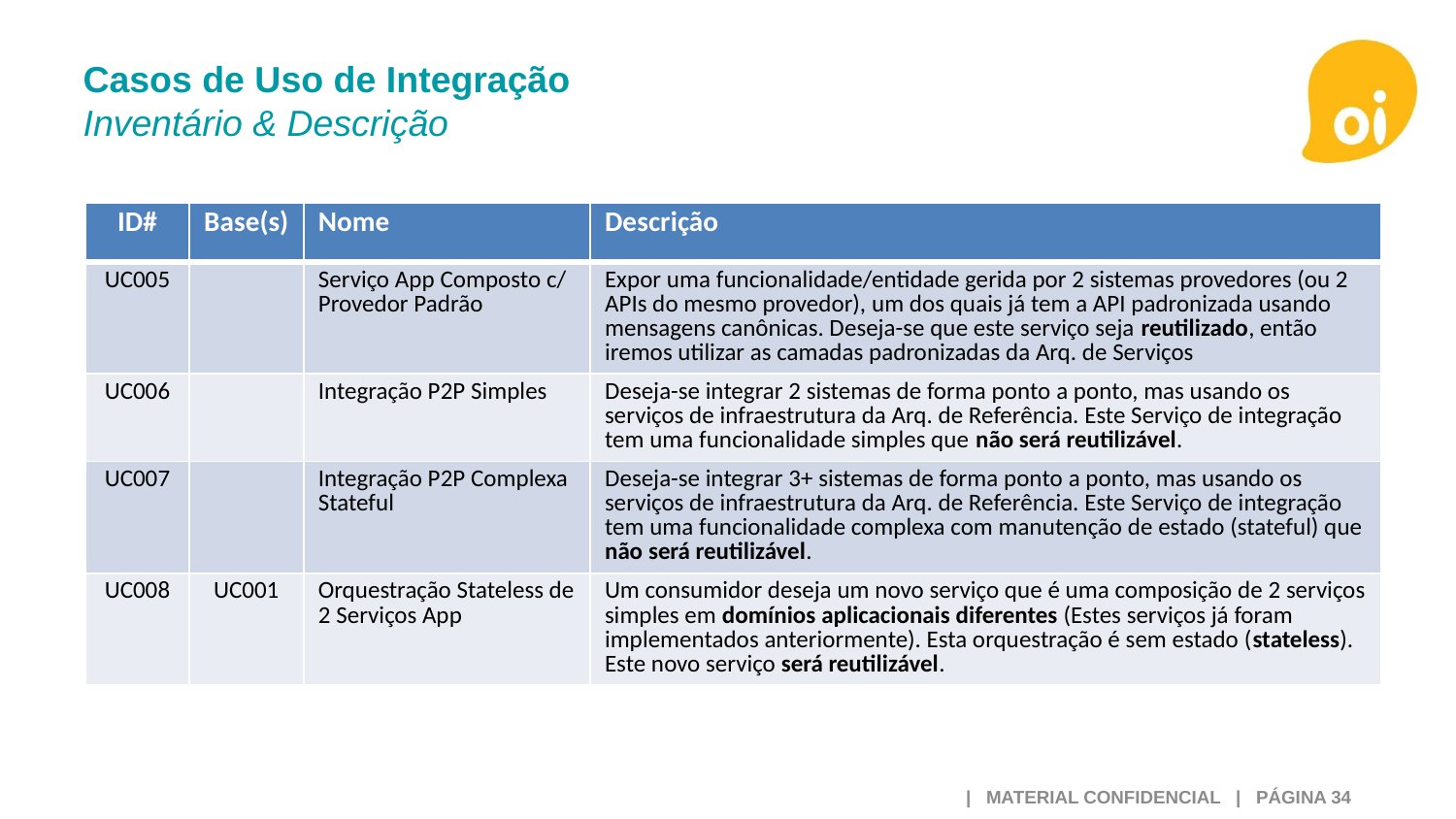

# Casos de Uso de Integração Inventário & Descrição
| ID# | Base(s) | Nome | Descrição |
| --- | --- | --- | --- |
| UC005 |  | Serviço App Composto c/ Provedor Padrão | Expor uma funcionalidade/entidade gerida por 2 sistemas provedores (ou 2 APIs do mesmo provedor), um dos quais já tem a API padronizada usando mensagens canônicas. Deseja-se que este serviço seja reutilizado, então iremos utilizar as camadas padronizadas da Arq. de Serviços |
| UC006 |  | Integração P2P Simples | Deseja-se integrar 2 sistemas de forma ponto a ponto, mas usando os serviços de infraestrutura da Arq. de Referência. Este Serviço de integração tem uma funcionalidade simples que não será reutilizável. |
| UC007 |  | Integração P2P Complexa Stateful | Deseja-se integrar 3+ sistemas de forma ponto a ponto, mas usando os serviços de infraestrutura da Arq. de Referência. Este Serviço de integração tem uma funcionalidade complexa com manutenção de estado (stateful) que não será reutilizável. |
| UC008 | UC001 | Orquestração Stateless de 2 Serviços App | Um consumidor deseja um novo serviço que é uma composição de 2 serviços simples em domínios aplicacionais diferentes (Estes serviços já foram implementados anteriormente). Esta orquestração é sem estado (stateless). Este novo serviço será reutilizável. |
 |   MATERIAL CONFIDENCIAL   |   PÁGINA 34